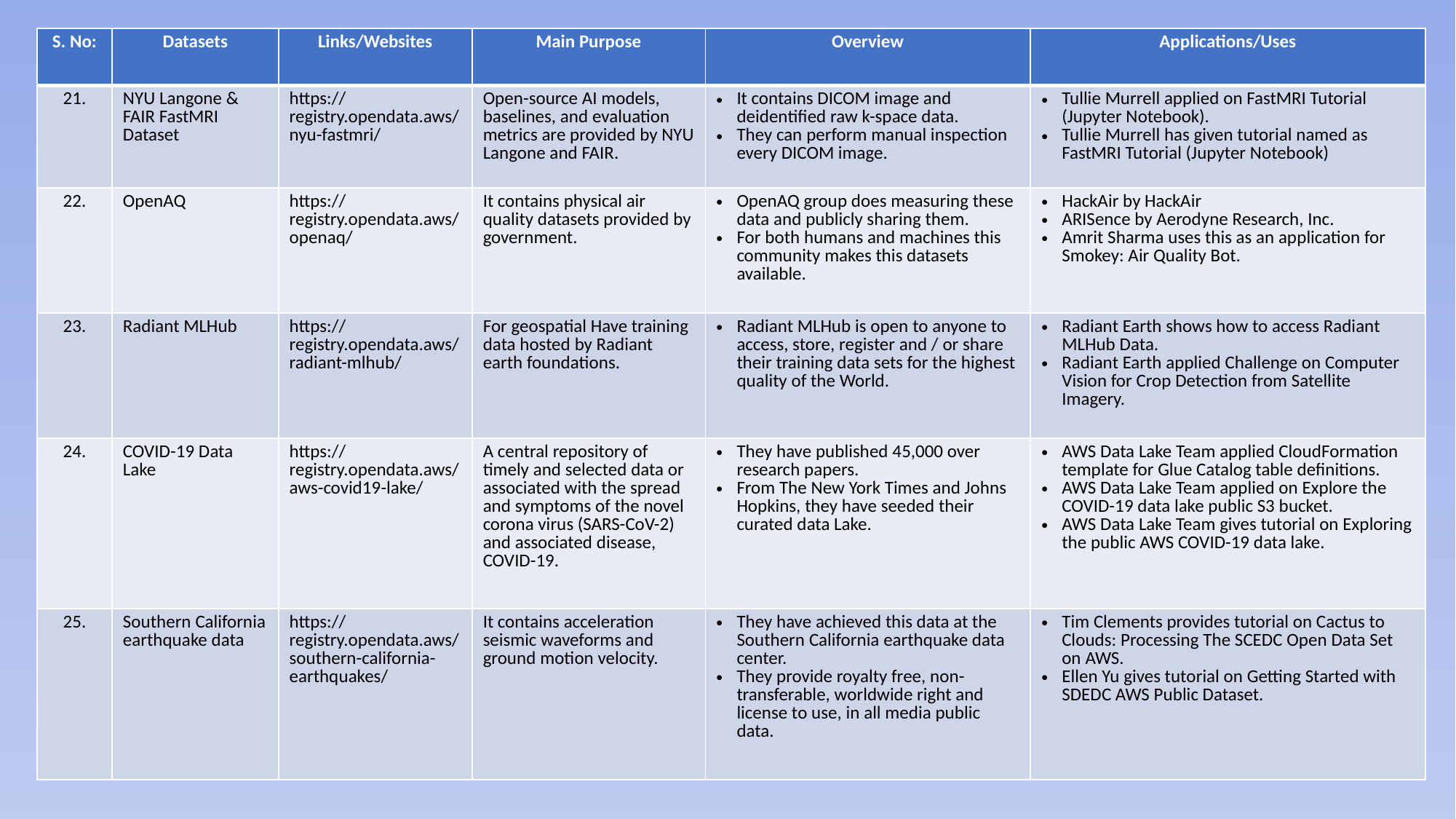

| S. No: | Datasets | Links/Websites | Main Purpose | Overview | Applications/Uses |
| --- | --- | --- | --- | --- | --- |
| 21. | NYU Langone & FAIR FastMRI Dataset | https://registry.opendata.aws/nyu-fastmri/ | Open-source AI models, baselines, and evaluation metrics are provided by NYU Langone and FAIR. | It contains DICOM image and deidentified raw k-space data. They can perform manual inspection every DICOM image. | Tullie Murrell applied on FastMRI Tutorial (Jupyter Notebook). Tullie Murrell has given tutorial named as FastMRI Tutorial (Jupyter Notebook) |
| 22. | OpenAQ | https://registry.opendata.aws/openaq/ | It contains physical air quality datasets provided by government. | OpenAQ group does measuring these data and publicly sharing them. For both humans and machines this community makes this datasets available. | HackAir by HackAir ARISence by Aerodyne Research, Inc. Amrit Sharma uses this as an application for Smokey: Air Quality Bot. |
| 23. | Radiant MLHub | https://registry.opendata.aws/radiant-mlhub/ | For geospatial Have training data hosted by Radiant earth foundations. | Radiant MLHub is open to anyone to access, store, register and / or share their training data sets for the highest quality of the World. | Radiant Earth shows how to access Radiant MLHub Data. Radiant Earth applied Challenge on Computer Vision for Crop Detection from Satellite Imagery. |
| 24. | COVID-19 Data Lake | https://registry.opendata.aws/aws-covid19-lake/ | A central repository of timely and selected data or associated with the spread and symptoms of the novel corona virus (SARS-CoV-2) and associated disease, COVID-19. | They have published 45,000 over research papers. From The New York Times and Johns Hopkins, they have seeded their curated data Lake. | AWS Data Lake Team applied CloudFormation template for Glue Catalog table definitions. AWS Data Lake Team applied on Explore the COVID-19 data lake public S3 bucket. AWS Data Lake Team gives tutorial on Exploring the public AWS COVID-19 data lake. |
| 25. | Southern California earthquake data | https://registry.opendata.aws/southern-california-earthquakes/ | It contains acceleration seismic waveforms and ground motion velocity. | They have achieved this data at the Southern California earthquake data center. They provide royalty free, non-transferable, worldwide right and license to use, in all media public data. | Tim Clements provides tutorial on Cactus to Clouds: Processing The SCEDC Open Data Set on AWS. Ellen Yu gives tutorial on Getting Started with SDEDC AWS Public Dataset. |